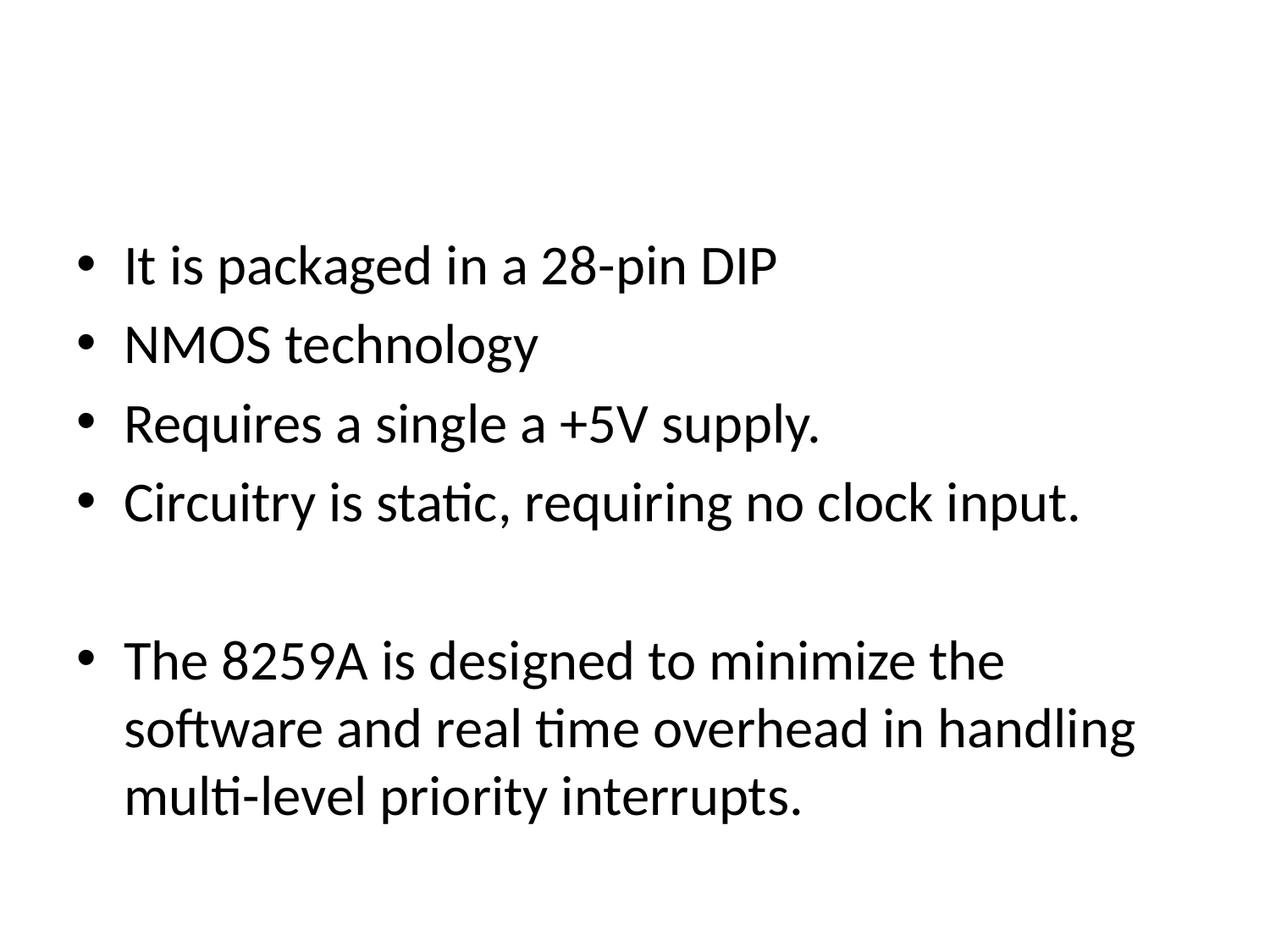

#
It is packaged in a 28-pin DIP
NMOS technology
Requires a single a +5V supply.
Circuitry is static, requiring no clock input.

The 8259A is designed to minimize the software and real time overhead in handling multi-level priority interrupts.